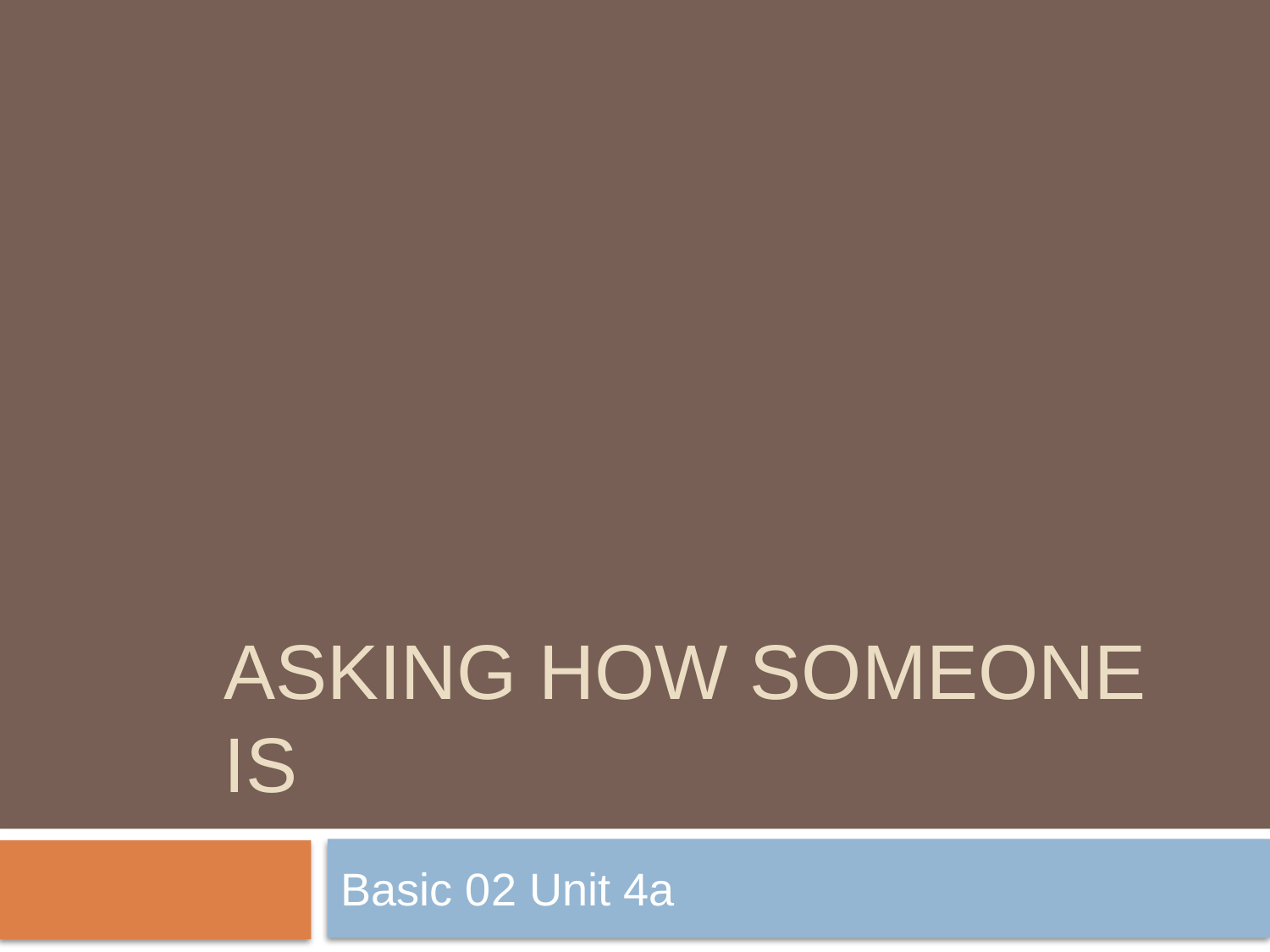

# Asking how someone is
Basic 02 Unit 4a